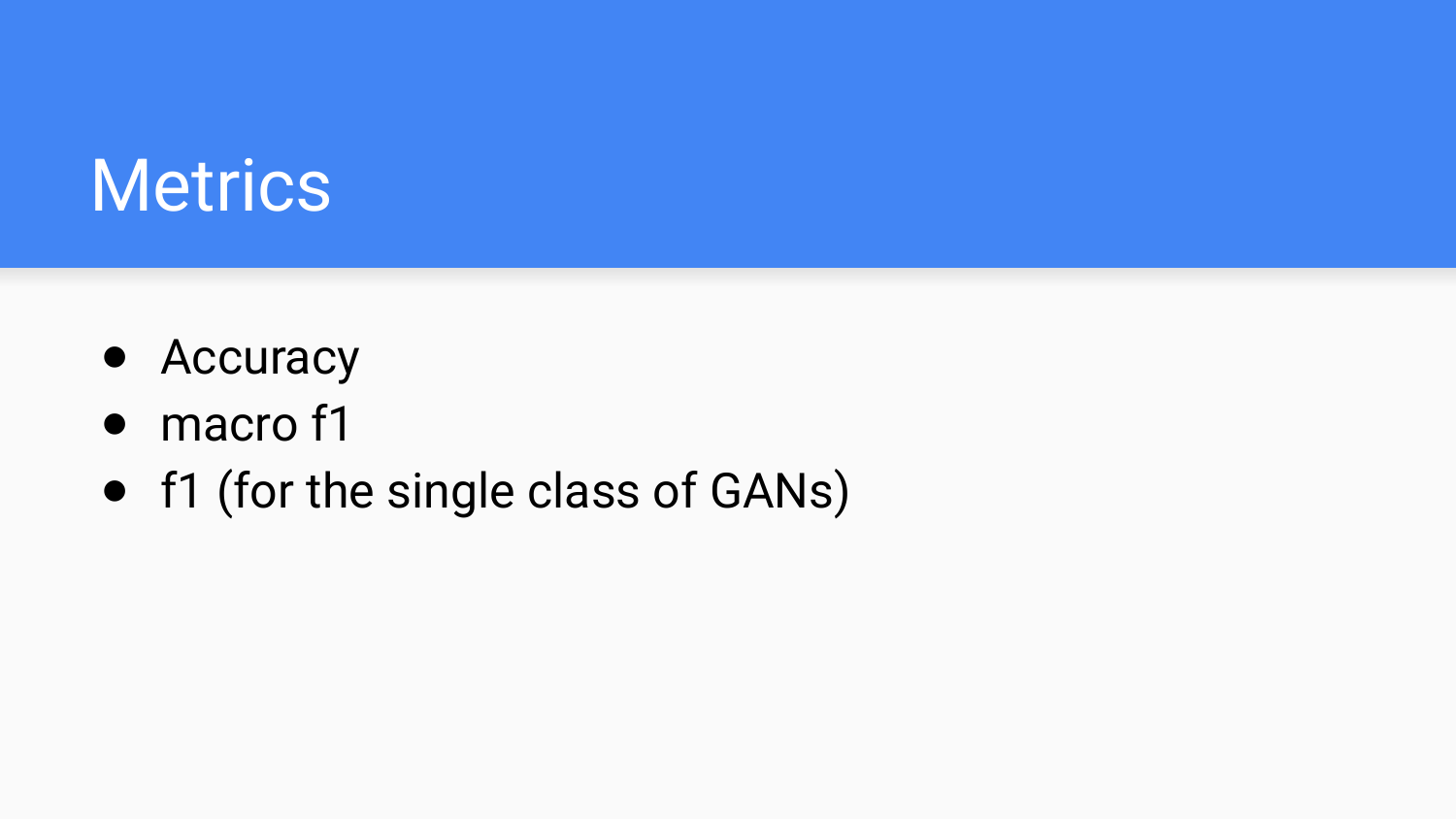

# Metrics
Accuracy
macro f1
f1 (for the single class of GANs)